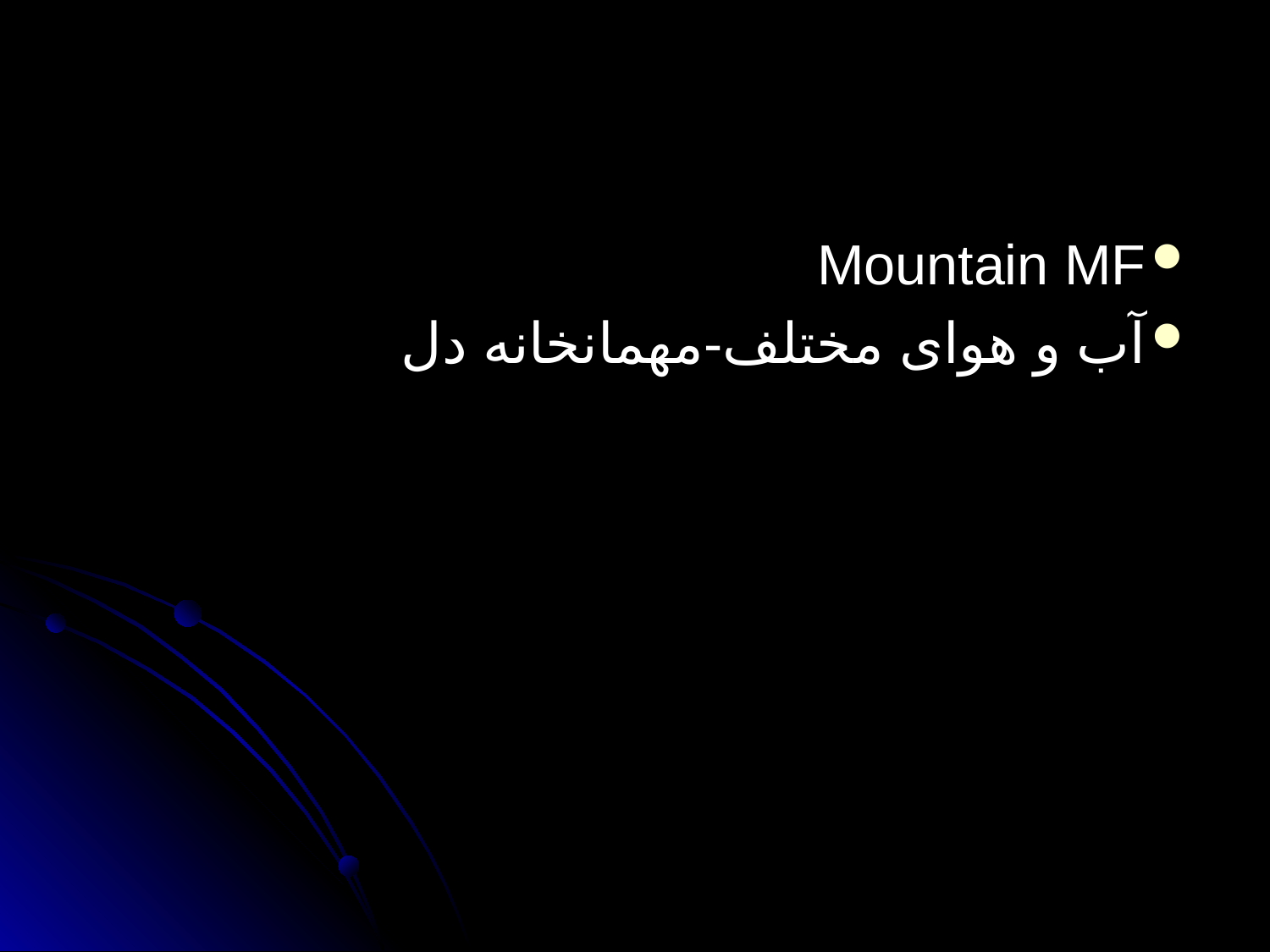

#
Mountain MF
آب و هوای مختلف-مهمانخانه دل